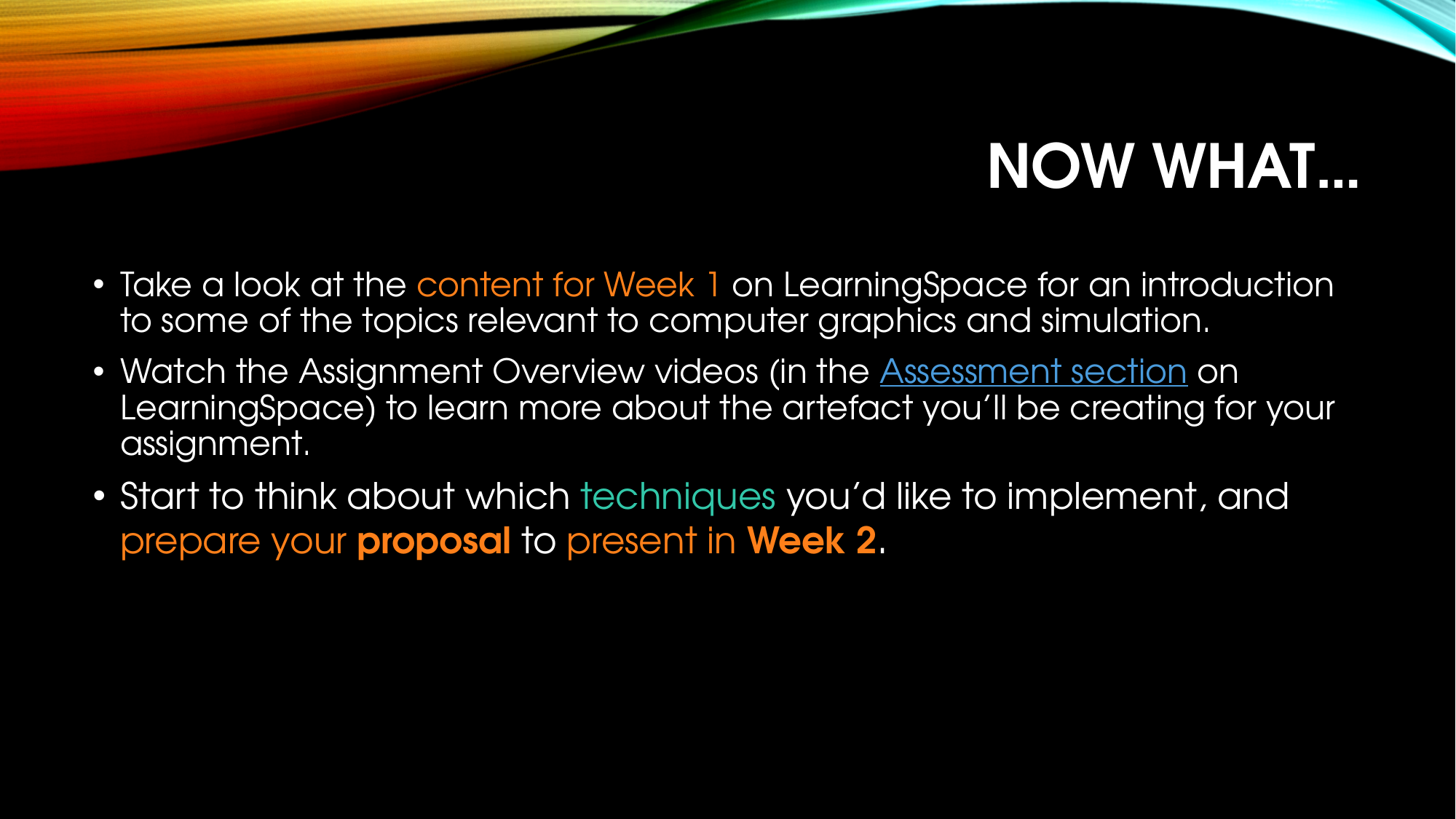

# Now what…
Take a look at the content for Week 1 on LearningSpace for an introduction to some of the topics relevant to computer graphics and simulation.
Watch the Assignment Overview videos (in the Assessment section on LearningSpace) to learn more about the artefact you’ll be creating for your assignment.
Start to think about which techniques you’d like to implement, and prepare your proposal to present in Week 2.